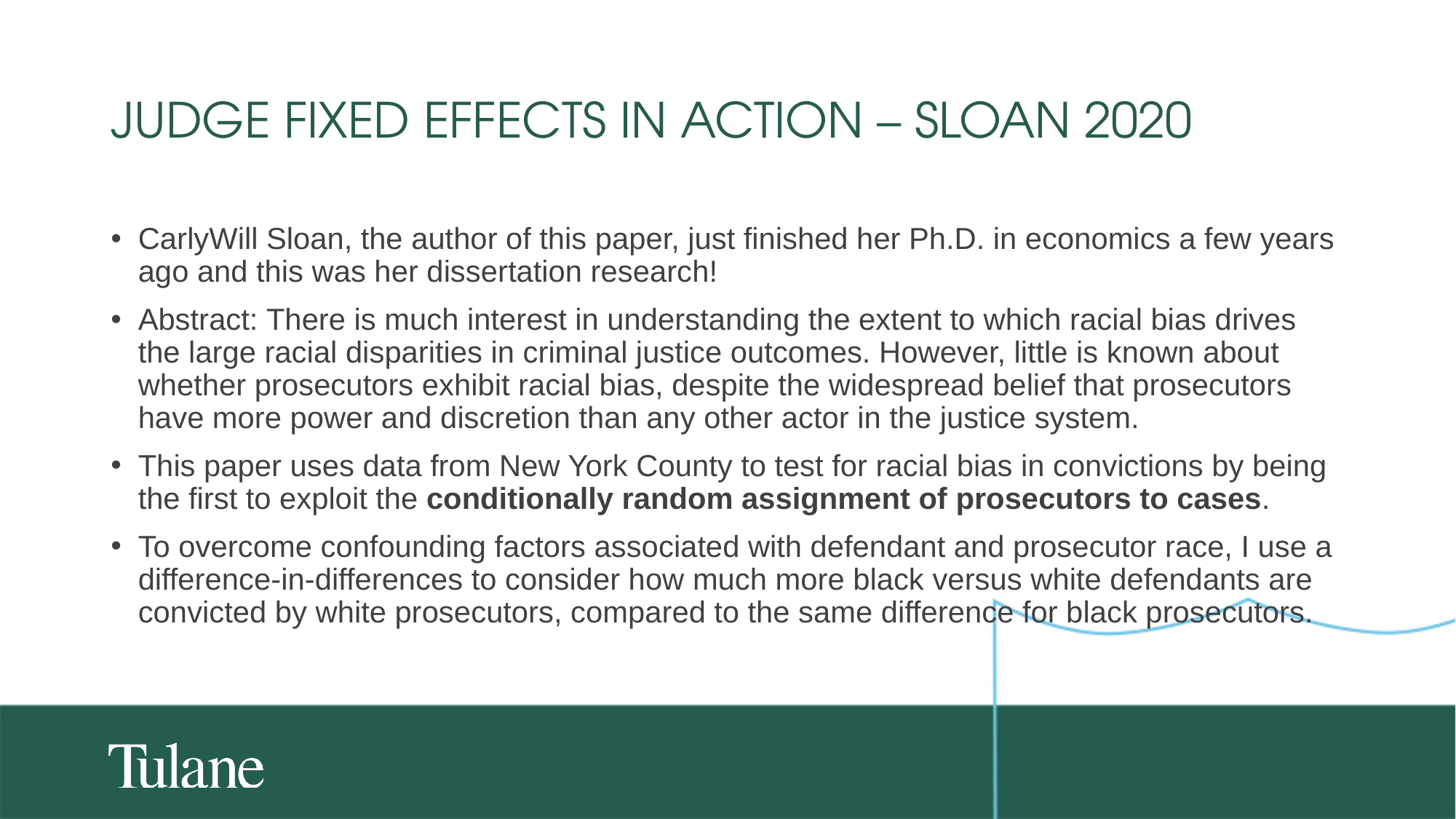

# Judge fixed effects in action – Sloan 2020
CarlyWill Sloan, the author of this paper, just finished her Ph.D. in economics a few years ago and this was her dissertation research!
Abstract: There is much interest in understanding the extent to which racial bias drives the large racial disparities in criminal justice outcomes. However, little is known about whether prosecutors exhibit racial bias, despite the widespread belief that prosecutors have more power and discretion than any other actor in the justice system.
This paper uses data from New York County to test for racial bias in convictions by being the first to exploit the conditionally random assignment of prosecutors to cases.
To overcome confounding factors associated with defendant and prosecutor race, I use a difference-in-differences to consider how much more black versus white defendants are convicted by white prosecutors, compared to the same difference for black prosecutors.